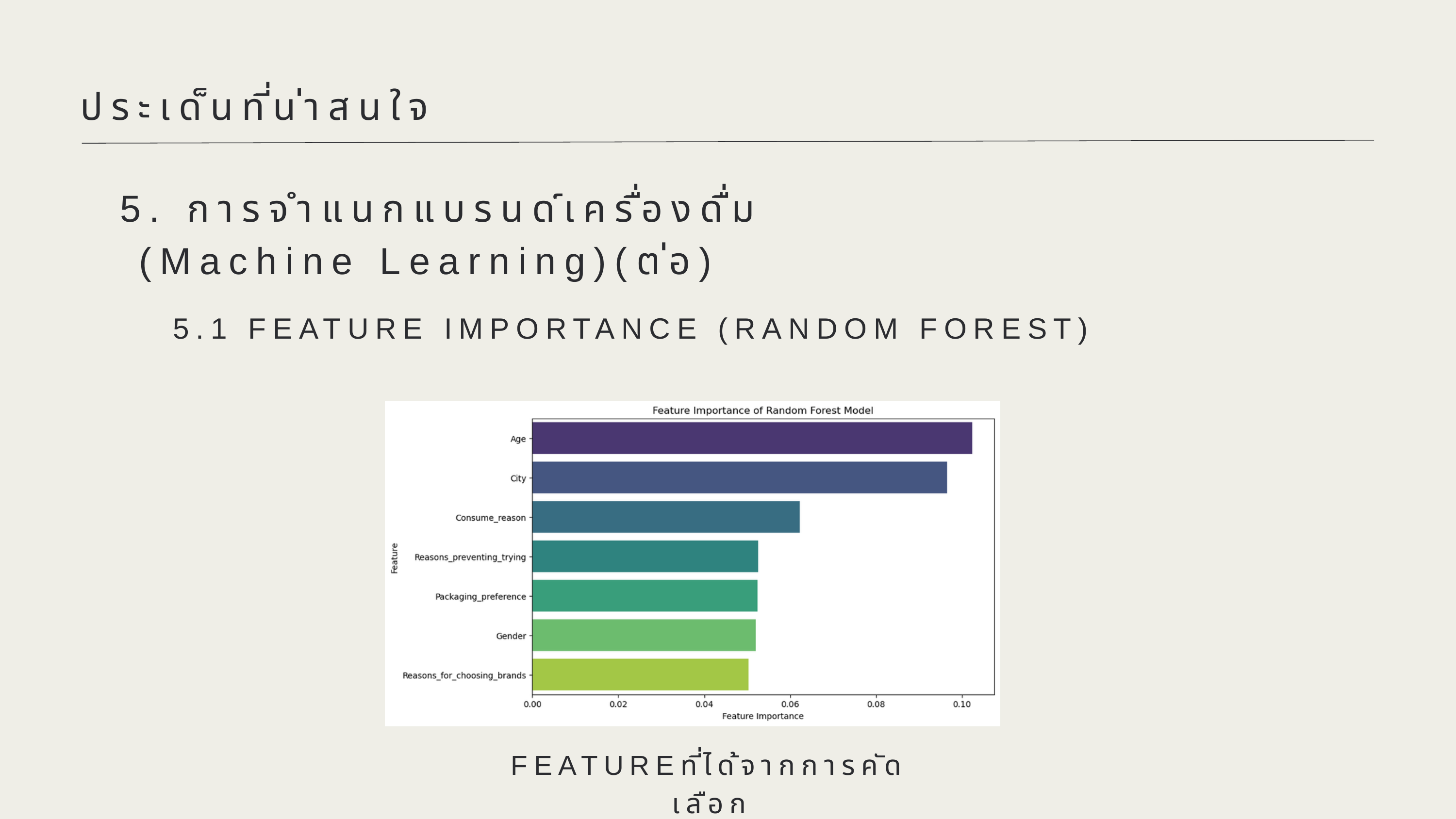

ประเด็นที่น่าสนใจ

5. การจำแนกแบรนด์เครื่องดื่ม
 (Machine Learning)(ต่อ)

5.1 FEATURE IMPORTANCE (RANDOM FOREST)

FEATUREที่ได้จากการคัดเลือก